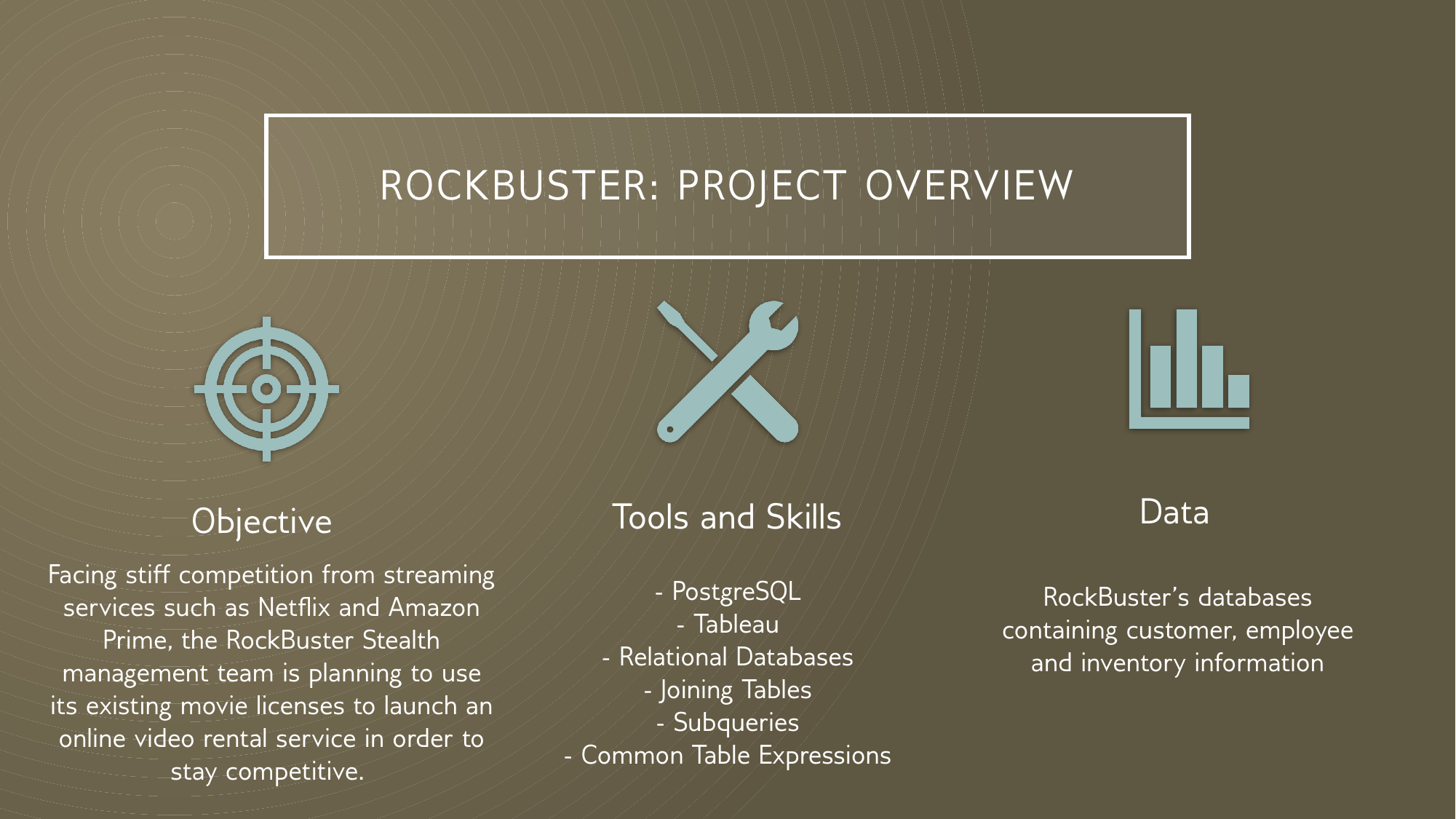

# Rockbuster: Project Overview
Objective
Data
Tools and Skills
Facing stiff competition from streaming services such as Netflix and Amazon Prime, the RockBuster Stealth management team is planning to use its existing movie licenses to launch an online video rental service in order to stay competitive.
- PostgreSQL
- Tableau
- Relational Databases
- Joining Tables
- Subqueries
- Common Table Expressions
RockBuster’s databases containing customer, employee and inventory information